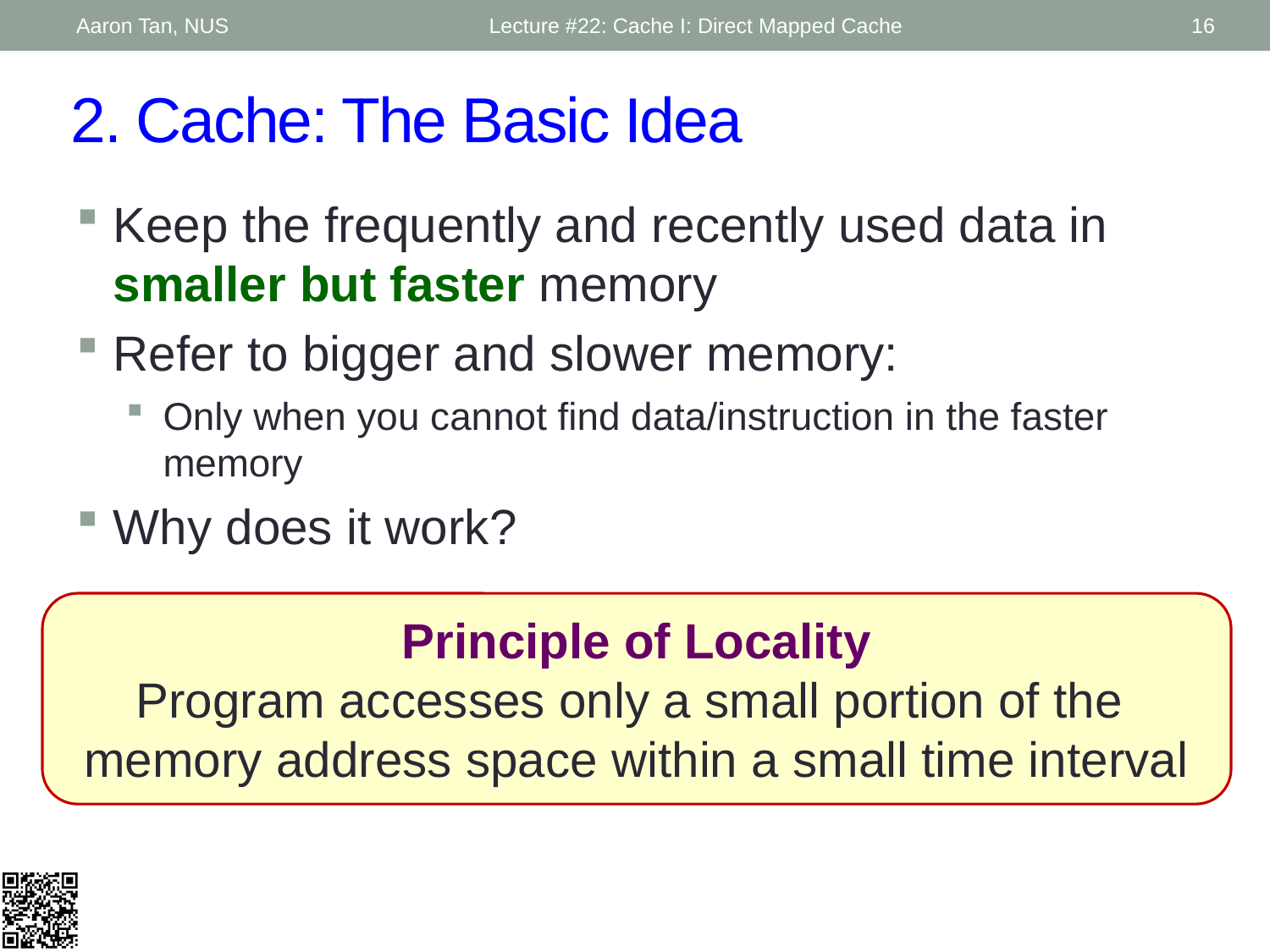

Aaron Tan, NUS
Lecture #22: Cache I: Direct Mapped Cache
16
# 2. Cache: The Basic Idea
Keep the frequently and recently used data in smaller but faster memory
Refer to bigger and slower memory:
Only when you cannot find data/instruction in the faster memory
Why does it work?
Principle of Locality
Program accesses only a small portion of the
memory address space within a small time interval